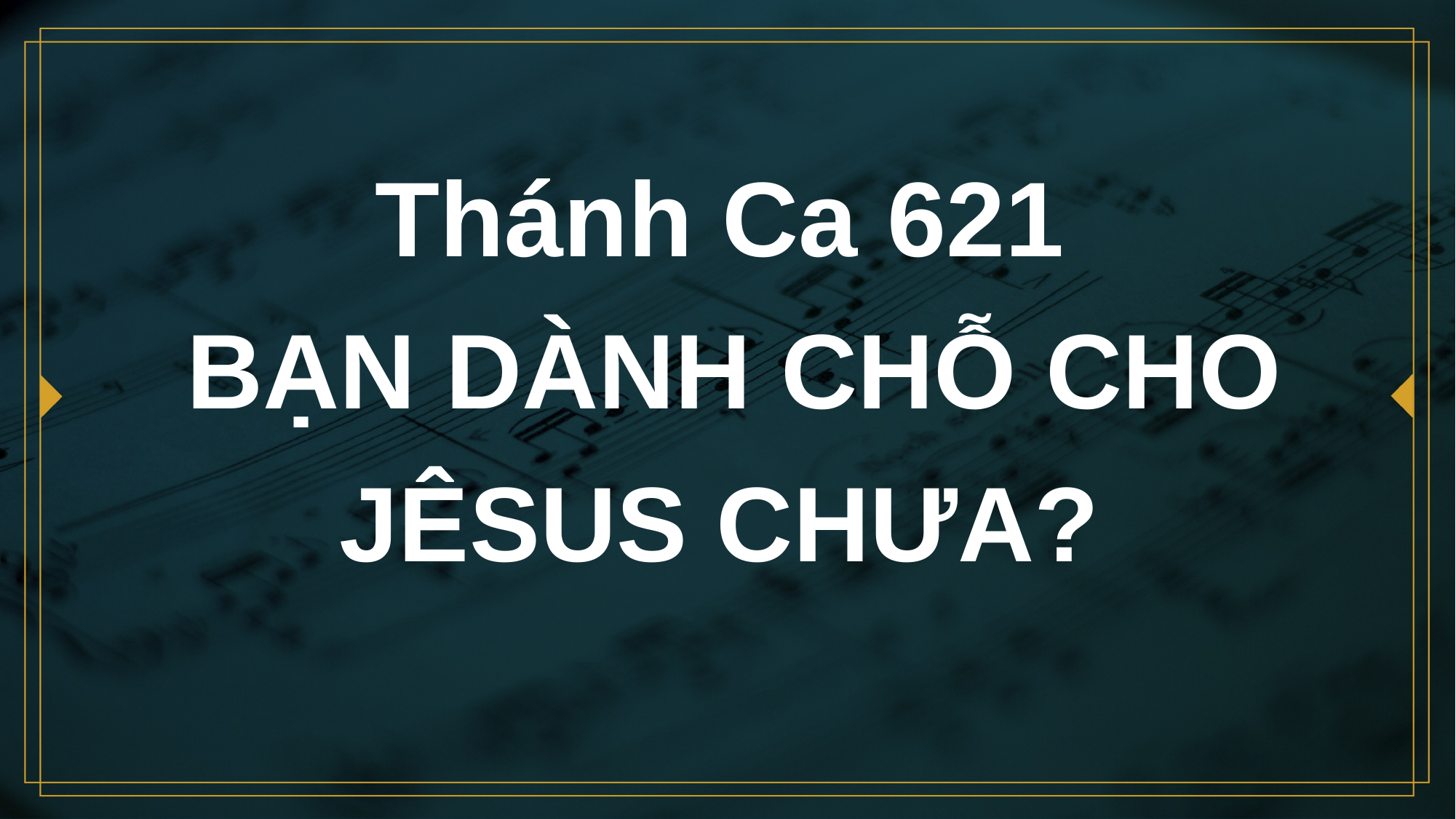

# Thánh Ca 621 BẠN DÀNH CHỖ CHO JÊSUS CHƯA?